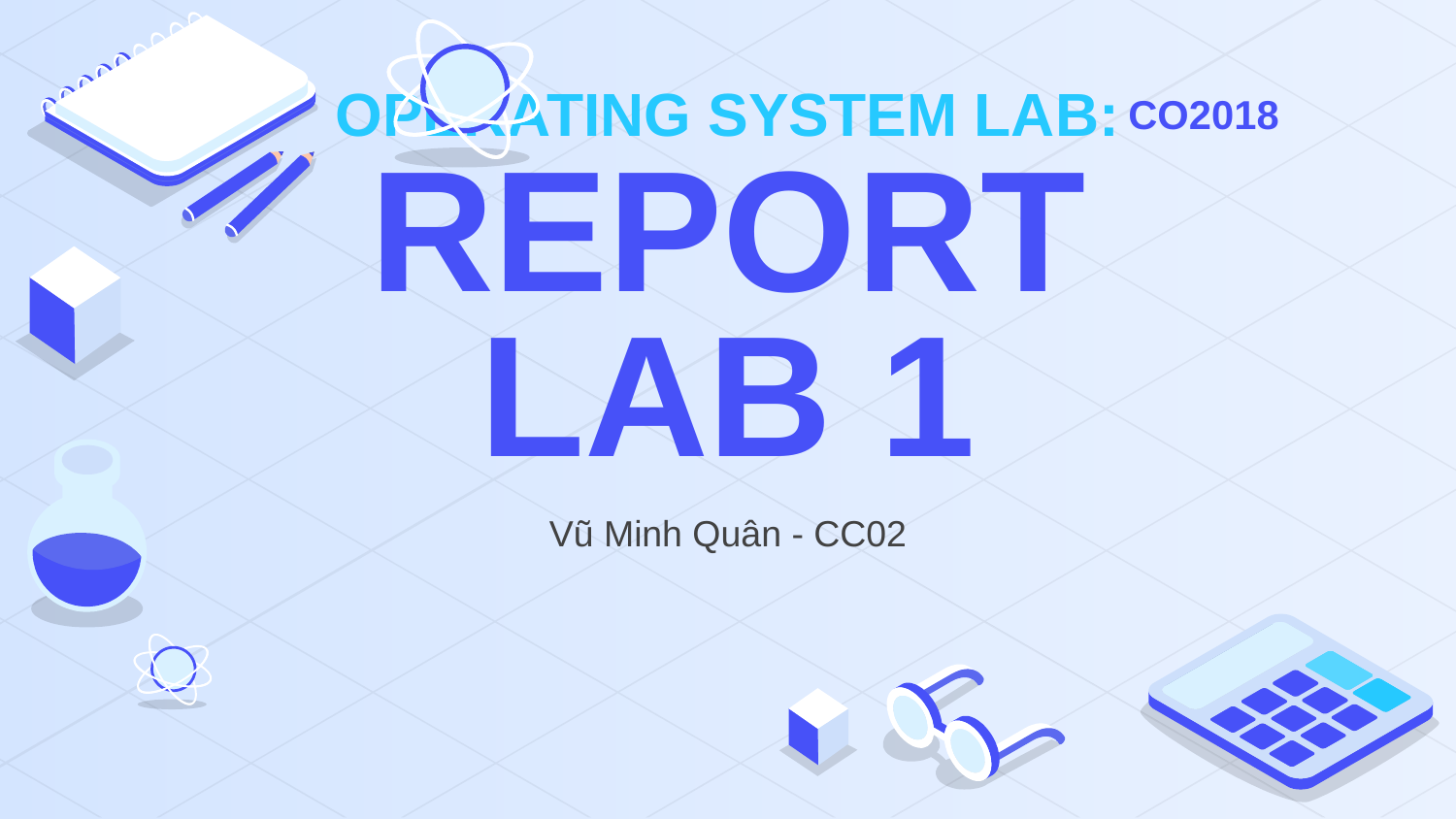

CO2018
# OPERATING SYSTEM LAB: REPORT LAB 1
Vũ Minh Quân - CC02